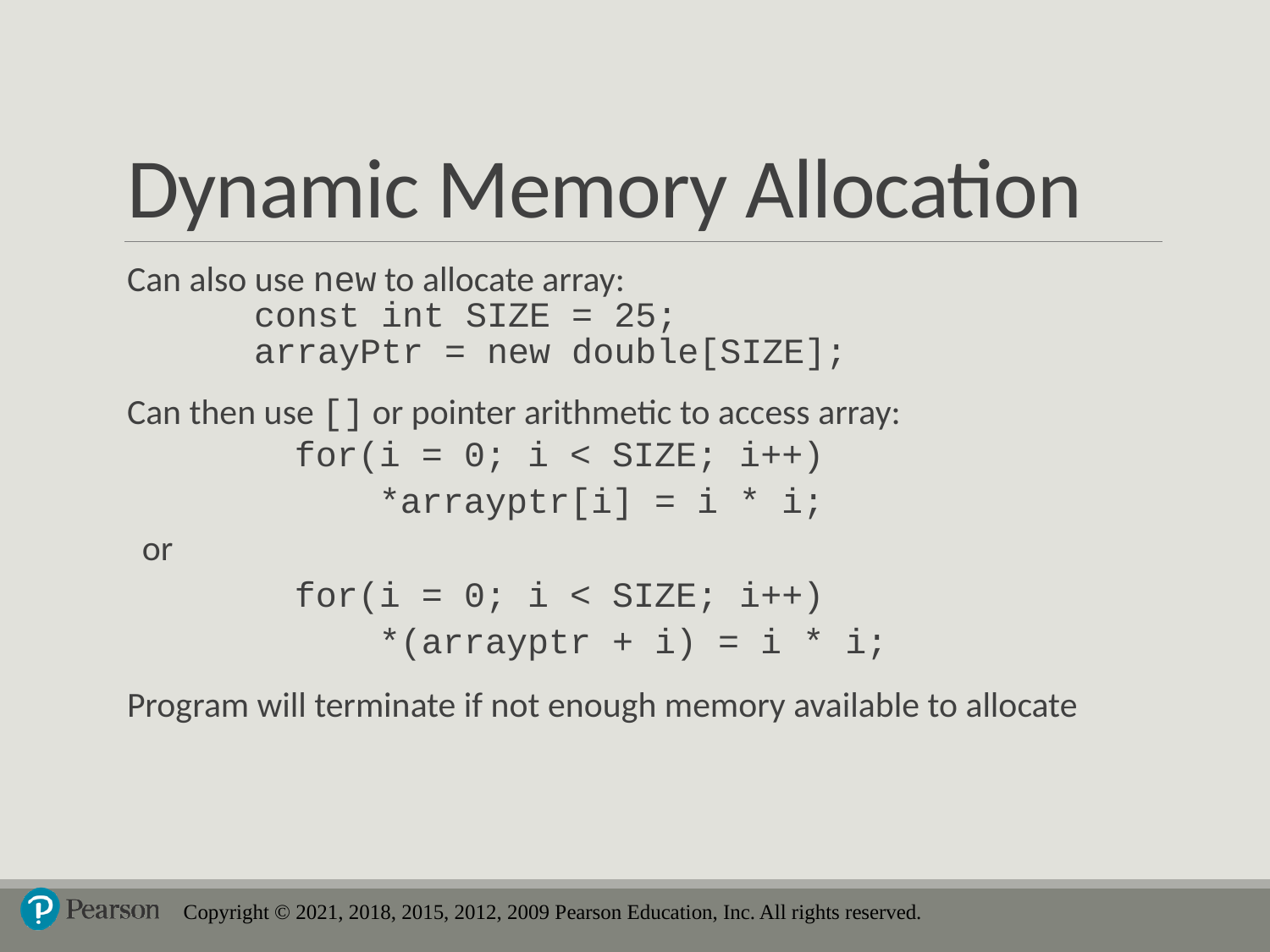

# Dynamic Memory Allocation
Can also use new to allocate array:
	const int SIZE = 25;
	arrayPtr = new double[SIZE];
Can then use [] or pointer arithmetic to access array:
		for(i = 0; i < SIZE; i++)
		    *arrayptr[i] = i * i;
or
		for(i = 0; i < SIZE; i++)
		    *(arrayptr + i) = i * i;
Program will terminate if not enough memory available to allocate